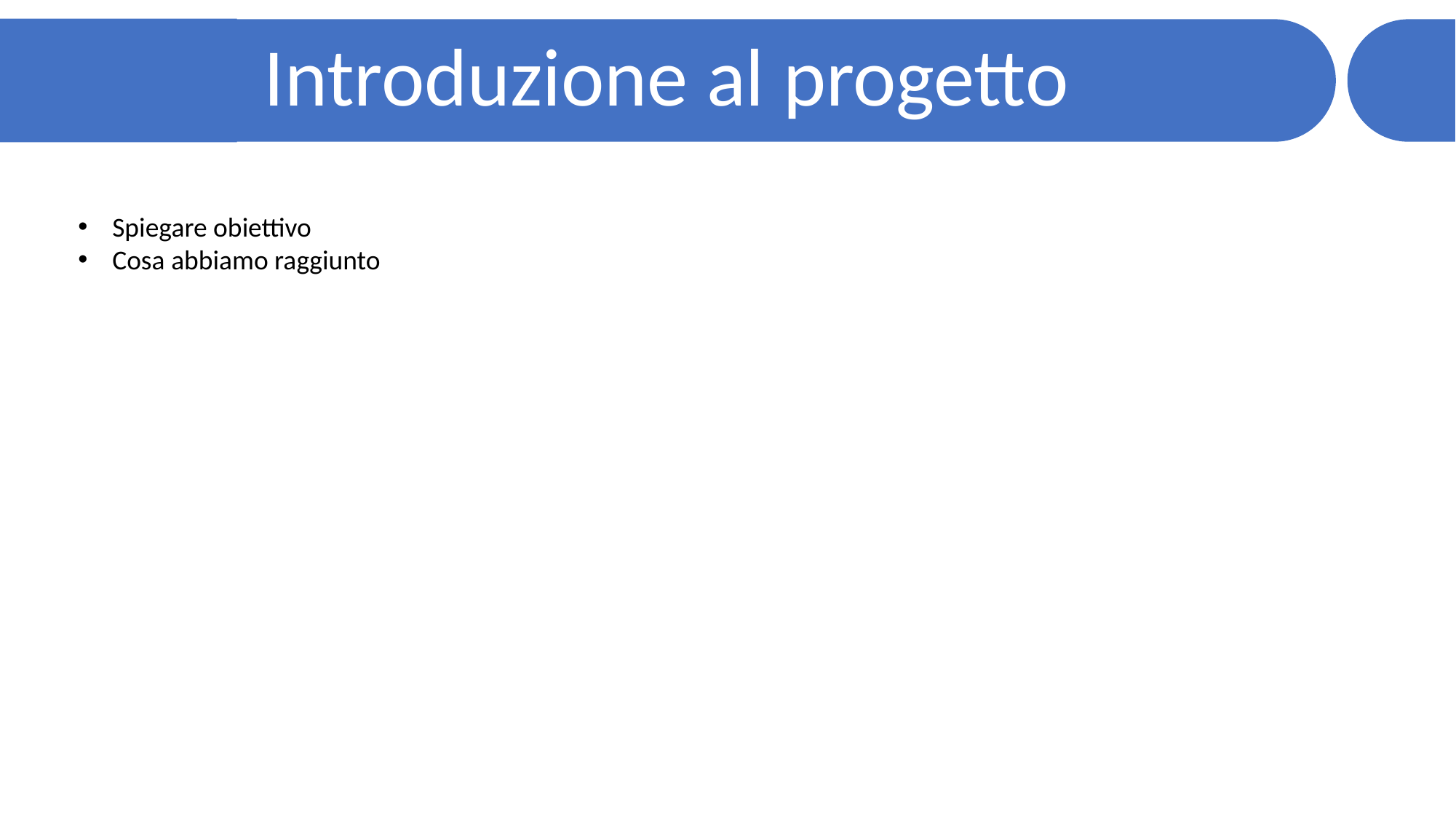

Introduzione al progetto
Spiegare obiettivo
Cosa abbiamo raggiunto